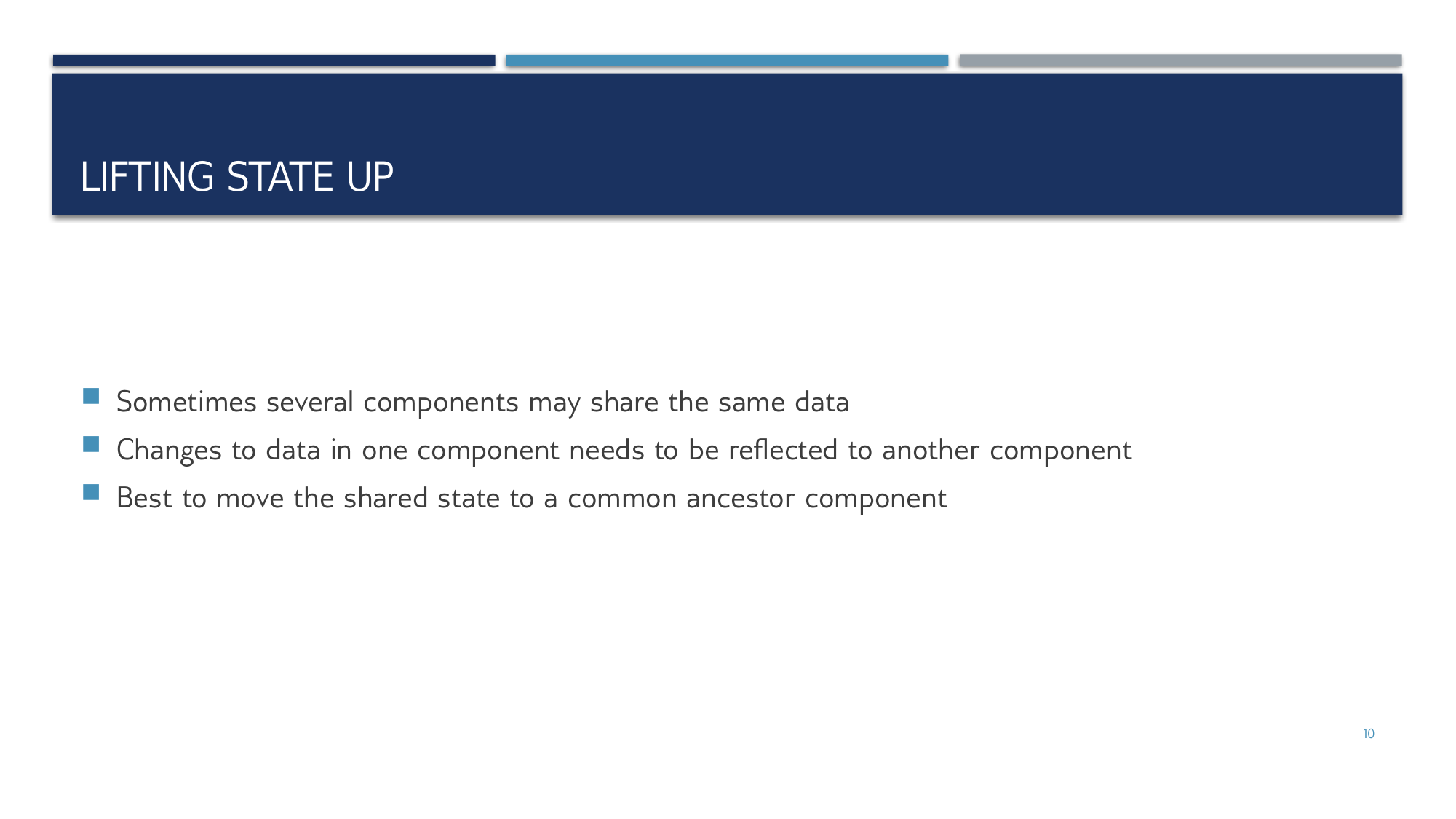

# Lifting State Up
Sometimes several components may share the same data
Changes to data in one component needs to be reflected to another component
Best to move the shared state to a common ancestor component

10